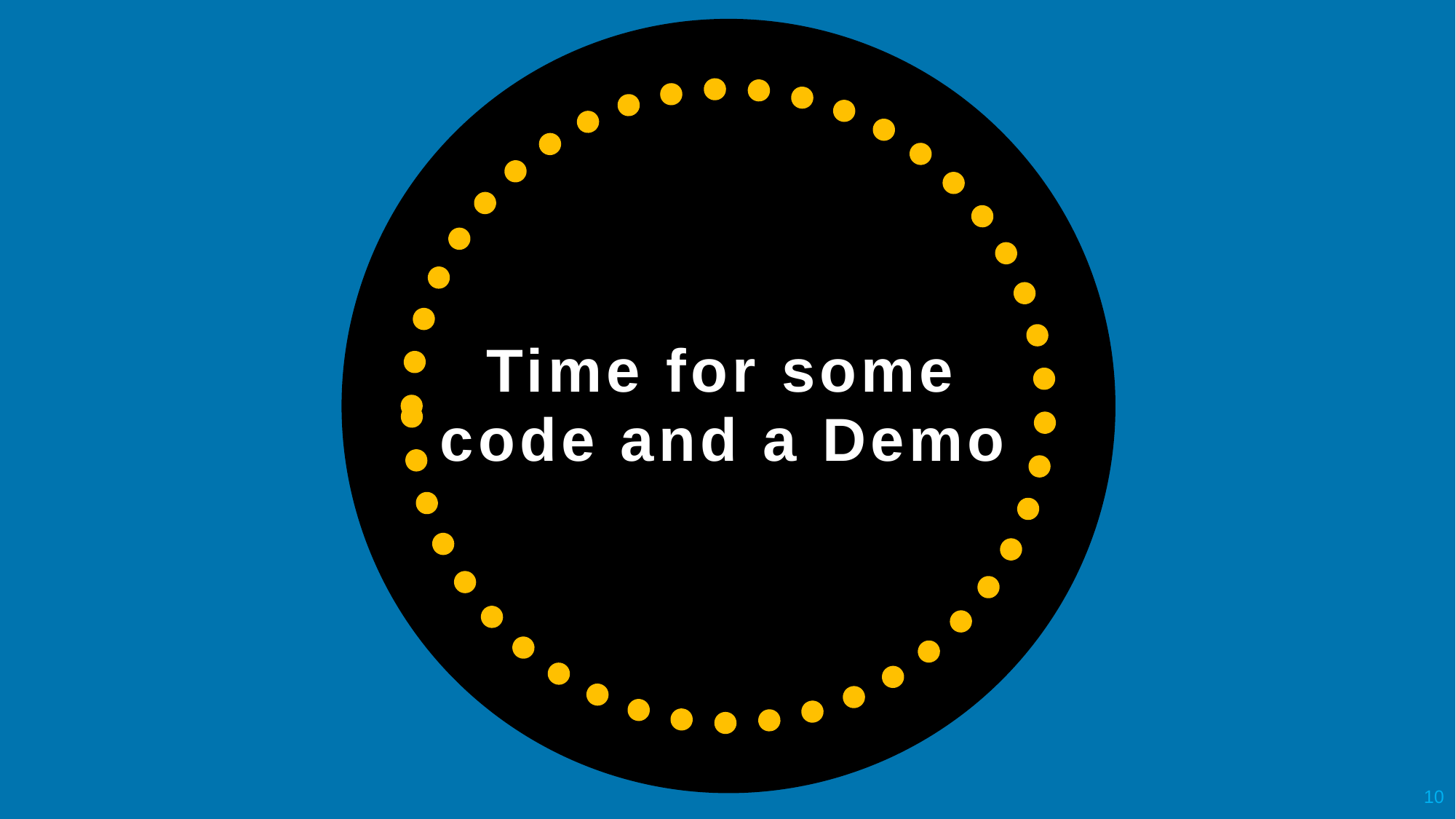

# Time for some code and a Demo
10